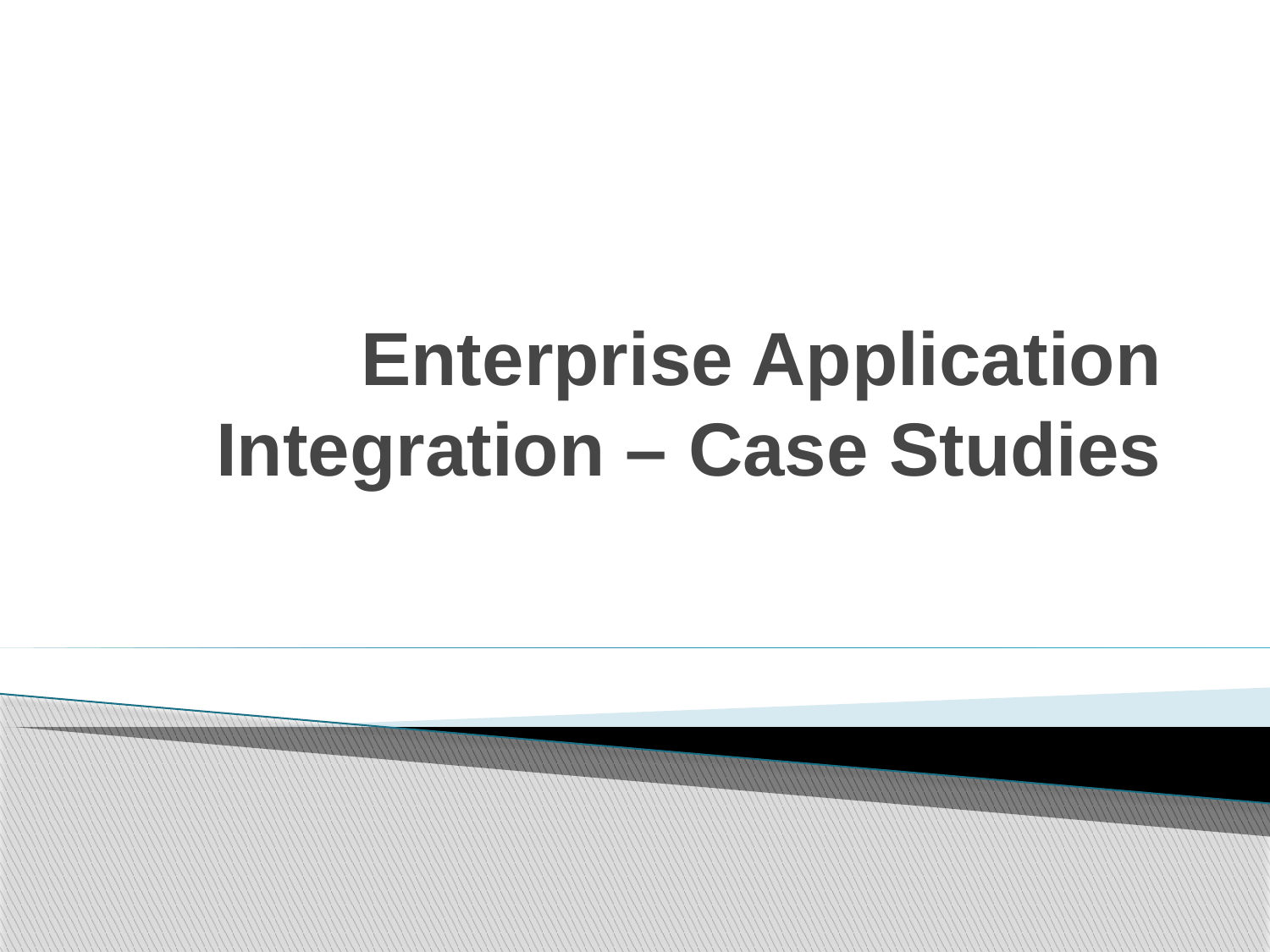

# Enterprise Application Integration – Case Studies